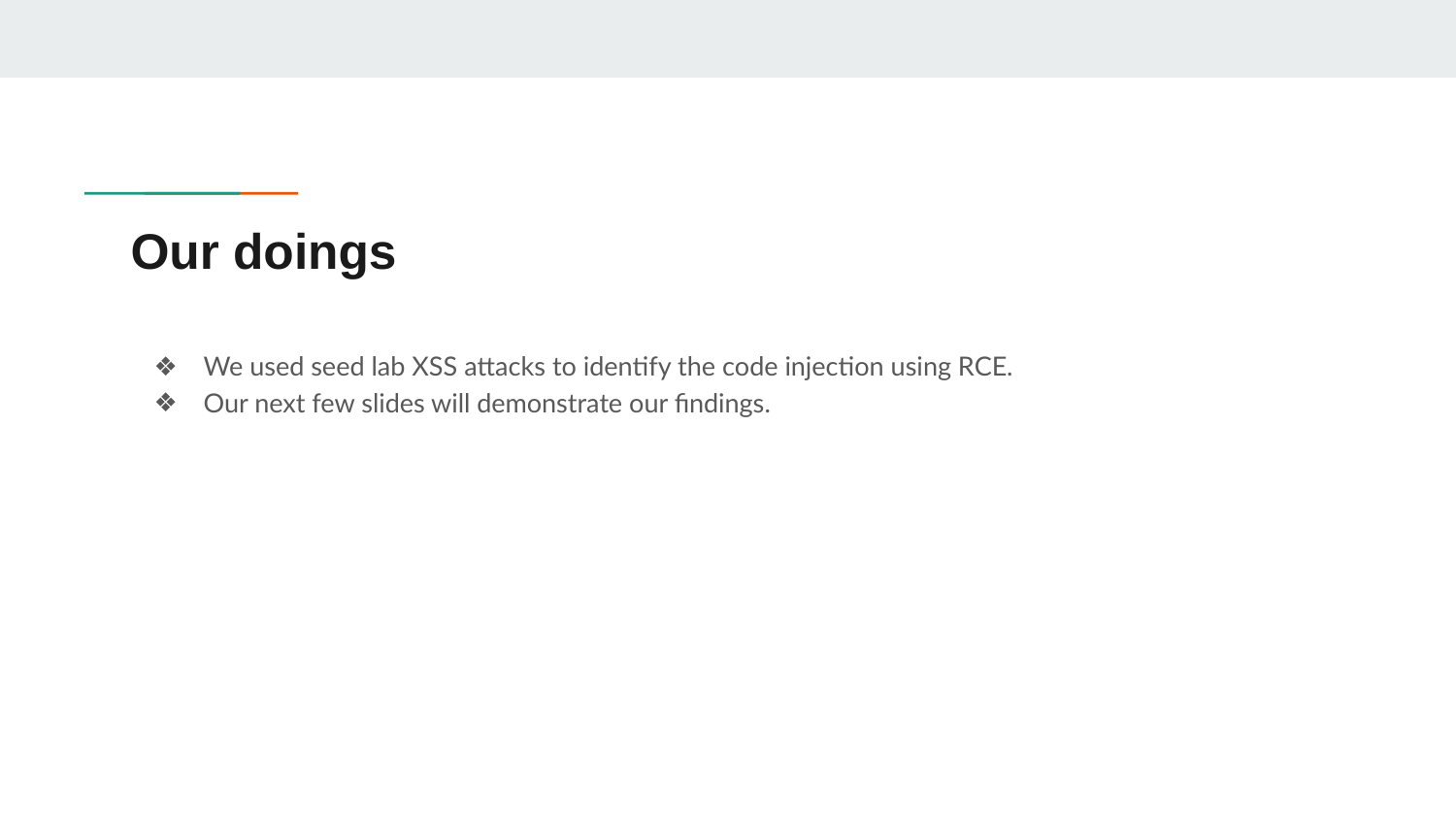

# Our doings
We used seed lab XSS attacks to identify the code injection using RCE.
Our next few slides will demonstrate our findings.